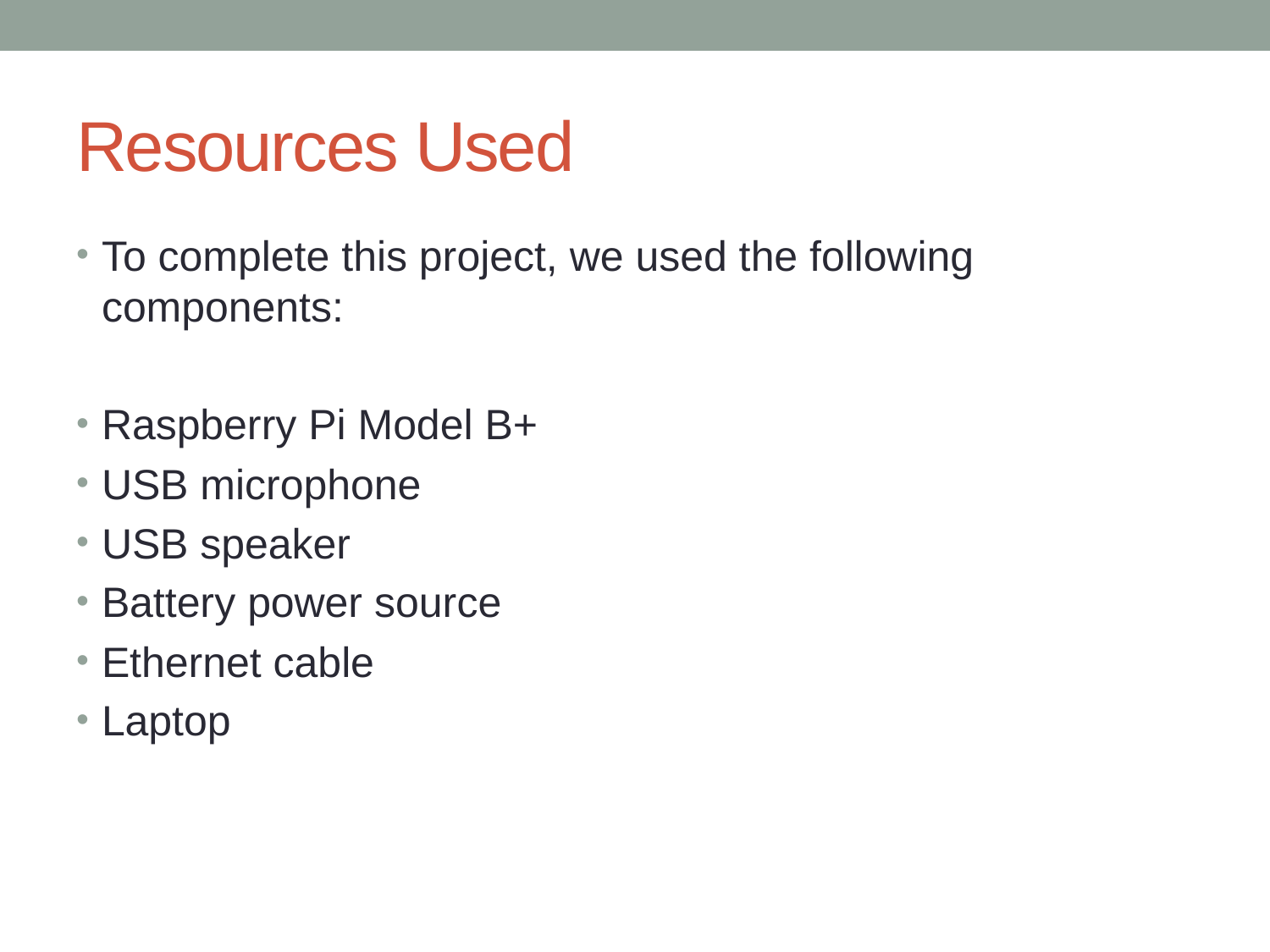

# Resources Used
To complete this project, we used the following components:

Raspberry Pi Model B+
USB microphone
USB speaker
Battery power source
Ethernet cable
Laptop